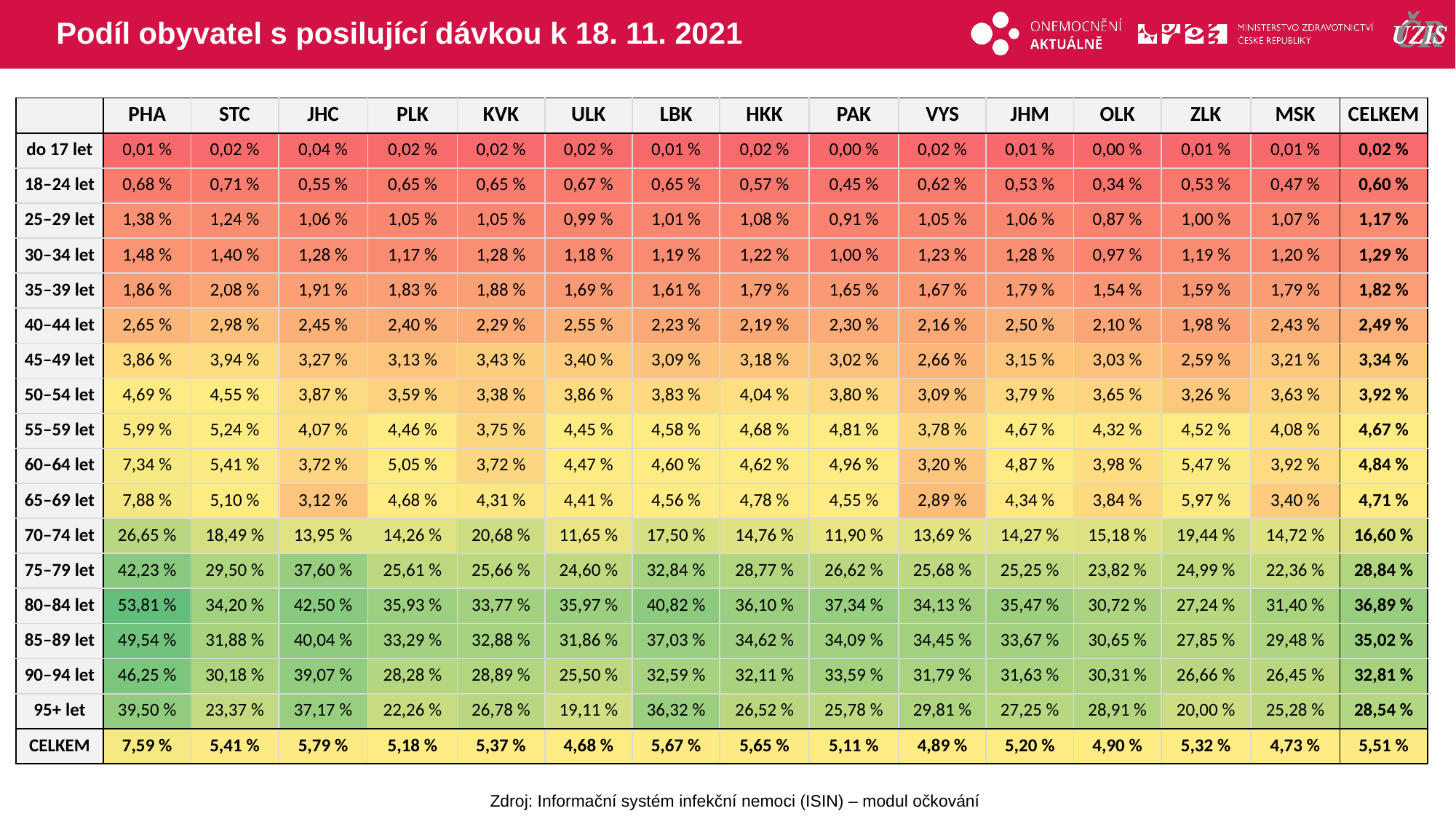

# Podíl obyvatel s posilující dávkou k 18. 11. 2021
|  | PHA | STC | JHC | PLK | KVK | ULK | LBK | HKK | PAK | VYS | JHM | OLK | ZLK | MSK | CELKEM |
| --- | --- | --- | --- | --- | --- | --- | --- | --- | --- | --- | --- | --- | --- | --- | --- |
| do 17 let | 0,01 % | 0,02 % | 0,04 % | 0,02 % | 0,02 % | 0,02 % | 0,01 % | 0,02 % | 0,00 % | 0,02 % | 0,01 % | 0,00 % | 0,01 % | 0,01 % | 0,02 % |
| 18–24 let | 0,68 % | 0,71 % | 0,55 % | 0,65 % | 0,65 % | 0,67 % | 0,65 % | 0,57 % | 0,45 % | 0,62 % | 0,53 % | 0,34 % | 0,53 % | 0,47 % | 0,60 % |
| 25–29 let | 1,38 % | 1,24 % | 1,06 % | 1,05 % | 1,05 % | 0,99 % | 1,01 % | 1,08 % | 0,91 % | 1,05 % | 1,06 % | 0,87 % | 1,00 % | 1,07 % | 1,17 % |
| 30–34 let | 1,48 % | 1,40 % | 1,28 % | 1,17 % | 1,28 % | 1,18 % | 1,19 % | 1,22 % | 1,00 % | 1,23 % | 1,28 % | 0,97 % | 1,19 % | 1,20 % | 1,29 % |
| 35–39 let | 1,86 % | 2,08 % | 1,91 % | 1,83 % | 1,88 % | 1,69 % | 1,61 % | 1,79 % | 1,65 % | 1,67 % | 1,79 % | 1,54 % | 1,59 % | 1,79 % | 1,82 % |
| 40–44 let | 2,65 % | 2,98 % | 2,45 % | 2,40 % | 2,29 % | 2,55 % | 2,23 % | 2,19 % | 2,30 % | 2,16 % | 2,50 % | 2,10 % | 1,98 % | 2,43 % | 2,49 % |
| 45–49 let | 3,86 % | 3,94 % | 3,27 % | 3,13 % | 3,43 % | 3,40 % | 3,09 % | 3,18 % | 3,02 % | 2,66 % | 3,15 % | 3,03 % | 2,59 % | 3,21 % | 3,34 % |
| 50–54 let | 4,69 % | 4,55 % | 3,87 % | 3,59 % | 3,38 % | 3,86 % | 3,83 % | 4,04 % | 3,80 % | 3,09 % | 3,79 % | 3,65 % | 3,26 % | 3,63 % | 3,92 % |
| 55–59 let | 5,99 % | 5,24 % | 4,07 % | 4,46 % | 3,75 % | 4,45 % | 4,58 % | 4,68 % | 4,81 % | 3,78 % | 4,67 % | 4,32 % | 4,52 % | 4,08 % | 4,67 % |
| 60–64 let | 7,34 % | 5,41 % | 3,72 % | 5,05 % | 3,72 % | 4,47 % | 4,60 % | 4,62 % | 4,96 % | 3,20 % | 4,87 % | 3,98 % | 5,47 % | 3,92 % | 4,84 % |
| 65–69 let | 7,88 % | 5,10 % | 3,12 % | 4,68 % | 4,31 % | 4,41 % | 4,56 % | 4,78 % | 4,55 % | 2,89 % | 4,34 % | 3,84 % | 5,97 % | 3,40 % | 4,71 % |
| 70–74 let | 26,65 % | 18,49 % | 13,95 % | 14,26 % | 20,68 % | 11,65 % | 17,50 % | 14,76 % | 11,90 % | 13,69 % | 14,27 % | 15,18 % | 19,44 % | 14,72 % | 16,60 % |
| 75–79 let | 42,23 % | 29,50 % | 37,60 % | 25,61 % | 25,66 % | 24,60 % | 32,84 % | 28,77 % | 26,62 % | 25,68 % | 25,25 % | 23,82 % | 24,99 % | 22,36 % | 28,84 % |
| 80–84 let | 53,81 % | 34,20 % | 42,50 % | 35,93 % | 33,77 % | 35,97 % | 40,82 % | 36,10 % | 37,34 % | 34,13 % | 35,47 % | 30,72 % | 27,24 % | 31,40 % | 36,89 % |
| 85–89 let | 49,54 % | 31,88 % | 40,04 % | 33,29 % | 32,88 % | 31,86 % | 37,03 % | 34,62 % | 34,09 % | 34,45 % | 33,67 % | 30,65 % | 27,85 % | 29,48 % | 35,02 % |
| 90–94 let | 46,25 % | 30,18 % | 39,07 % | 28,28 % | 28,89 % | 25,50 % | 32,59 % | 32,11 % | 33,59 % | 31,79 % | 31,63 % | 30,31 % | 26,66 % | 26,45 % | 32,81 % |
| 95+ let | 39,50 % | 23,37 % | 37,17 % | 22,26 % | 26,78 % | 19,11 % | 36,32 % | 26,52 % | 25,78 % | 29,81 % | 27,25 % | 28,91 % | 20,00 % | 25,28 % | 28,54 % |
| CELKEM | 7,59 % | 5,41 % | 5,79 % | 5,18 % | 5,37 % | 4,68 % | 5,67 % | 5,65 % | 5,11 % | 4,89 % | 5,20 % | 4,90 % | 5,32 % | 4,73 % | 5,51 % |
|  |  |  |  |  |  |  |  |  |  |  |  |  |  |  |
| --- | --- | --- | --- | --- | --- | --- | --- | --- | --- | --- | --- | --- | --- | --- |
|  |  |  |  |  |  |  |  |  |  |  |  |  |  |  |
|  |  |  |  |  |  |  |  |  |  |  |  |  |  |  |
|  |  |  |  |  |  |  |  |  |  |  |  |  |  |  |
|  |  |  |  |  |  |  |  |  |  |  |  |  |  |  |
|  |  |  |  |  |  |  |  |  |  |  |  |  |  |  |
|  |  |  |  |  |  |  |  |  |  |  |  |  |  |  |
|  |  |  |  |  |  |  |  |  |  |  |  |  |  |  |
|  |  |  |  |  |  |  |  |  |  |  |  |  |  |  |
|  |  |  |  |  |  |  |  |  |  |  |  |  |  |  |
|  |  |  |  |  |  |  |  |  |  |  |  |  |  |  |
|  |  |  |  |  |  |  |  |  |  |  |  |  |  |  |
|  |  |  |  |  |  |  |  |  |  |  |  |  |  |  |
|  |  |  |  |  |  |  |  |  |  |  |  |  |  |  |
|  |  |  |  |  |  |  |  |  |  |  |  |  |  |  |
|  |  |  |  |  |  |  |  |  |  |  |  |  |  |  |
|  |  |  |  |  |  |  |  |  |  |  |  |  |  |  |
|  |  |  |  |  |  |  |  |  |  |  |  |  |  |  |
Zdroj: Informační systém infekční nemoci (ISIN) – modul očkování